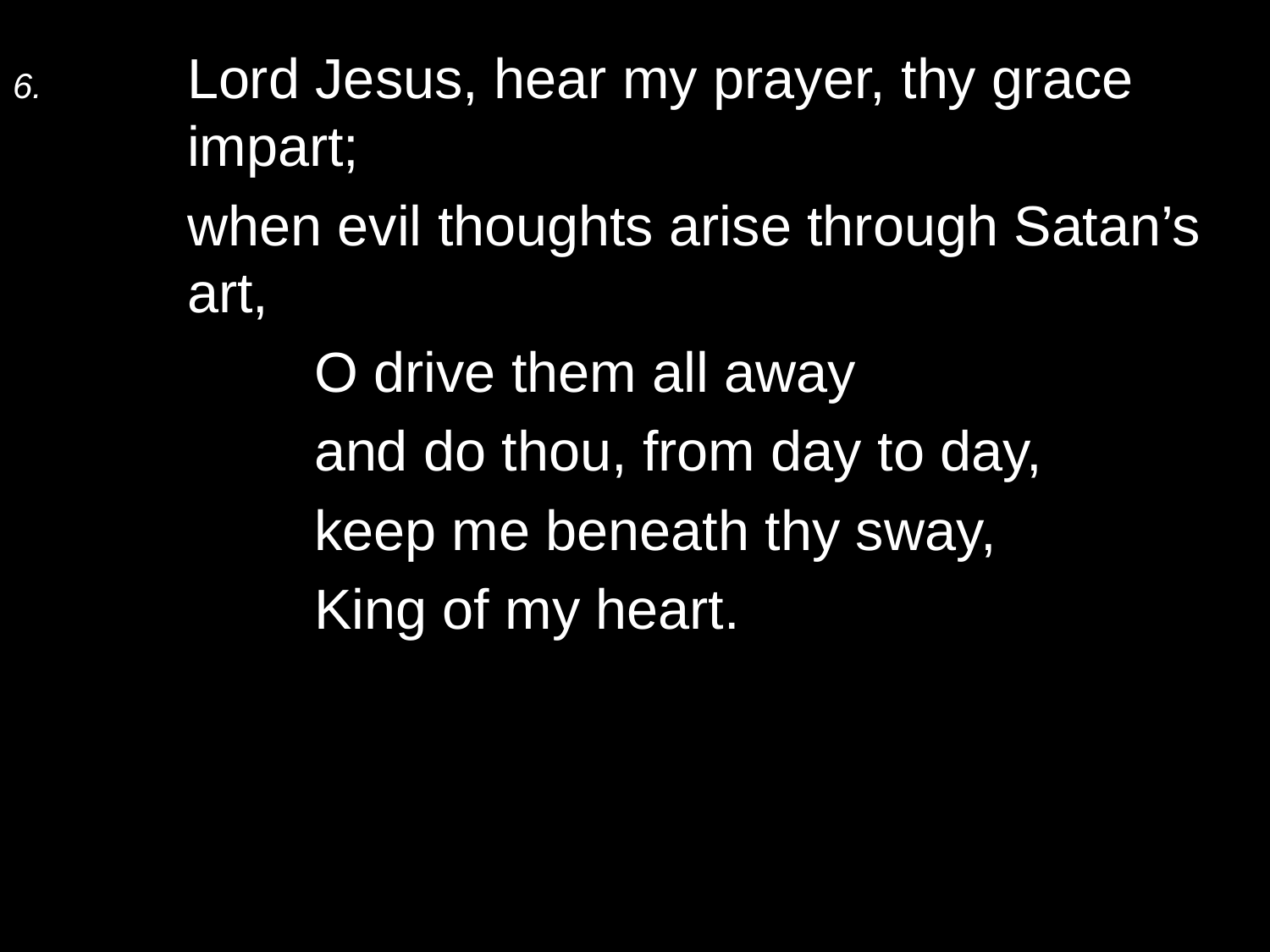

6.	Lord Jesus, hear my prayer, thy grace impart;
	when evil thoughts arise through Satan’s art,
		O drive them all away
		and do thou, from day to day,
		keep me beneath thy sway,
		King of my heart.